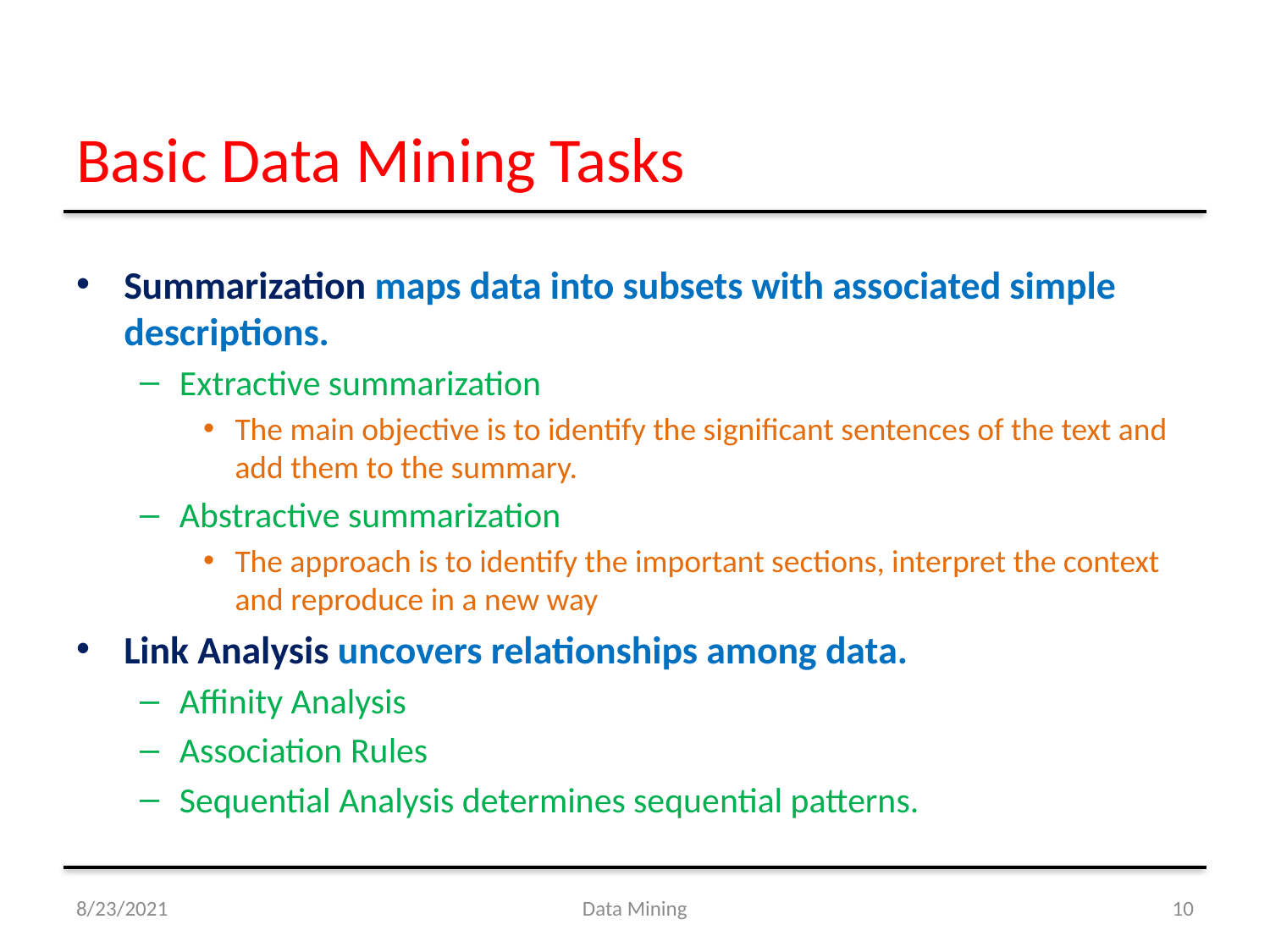

# Basic Data Mining Tasks
Summarization maps data into subsets with associated simple descriptions.
Extractive summarization
The main objective is to identify the significant sentences of the text and add them to the summary.
Abstractive summarization
The approach is to identify the important sections, interpret the context and reproduce in a new way
Link Analysis uncovers relationships among data.
Affinity Analysis
Association Rules
Sequential Analysis determines sequential patterns.

8/23/2021
Data Mining
10